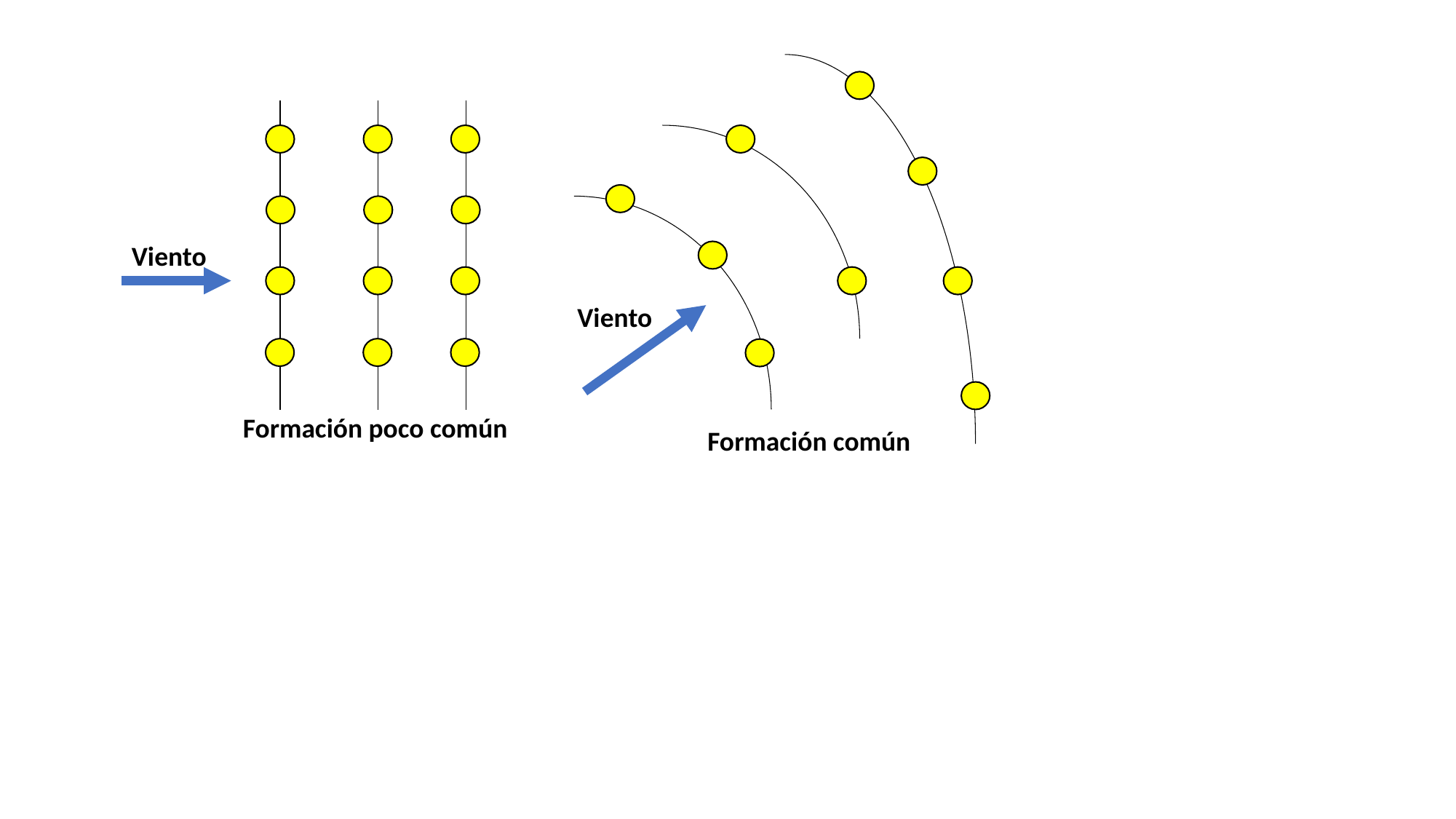

Viento

Viento

Formación poco común
Formación común